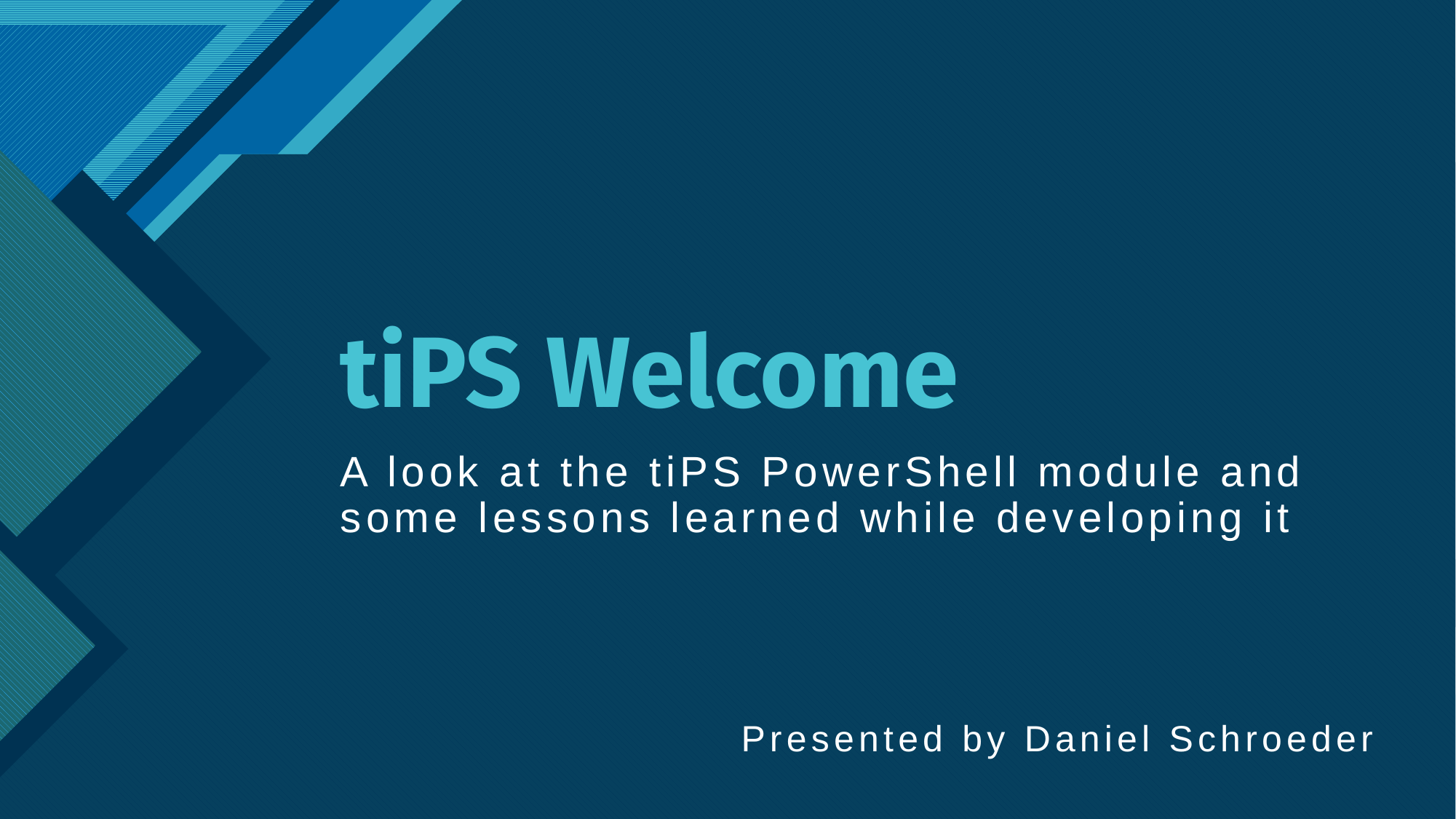

# tiPS Welcome
A look at the tiPS PowerShell module and some lessons learned while developing it
Presented by Daniel Schroeder